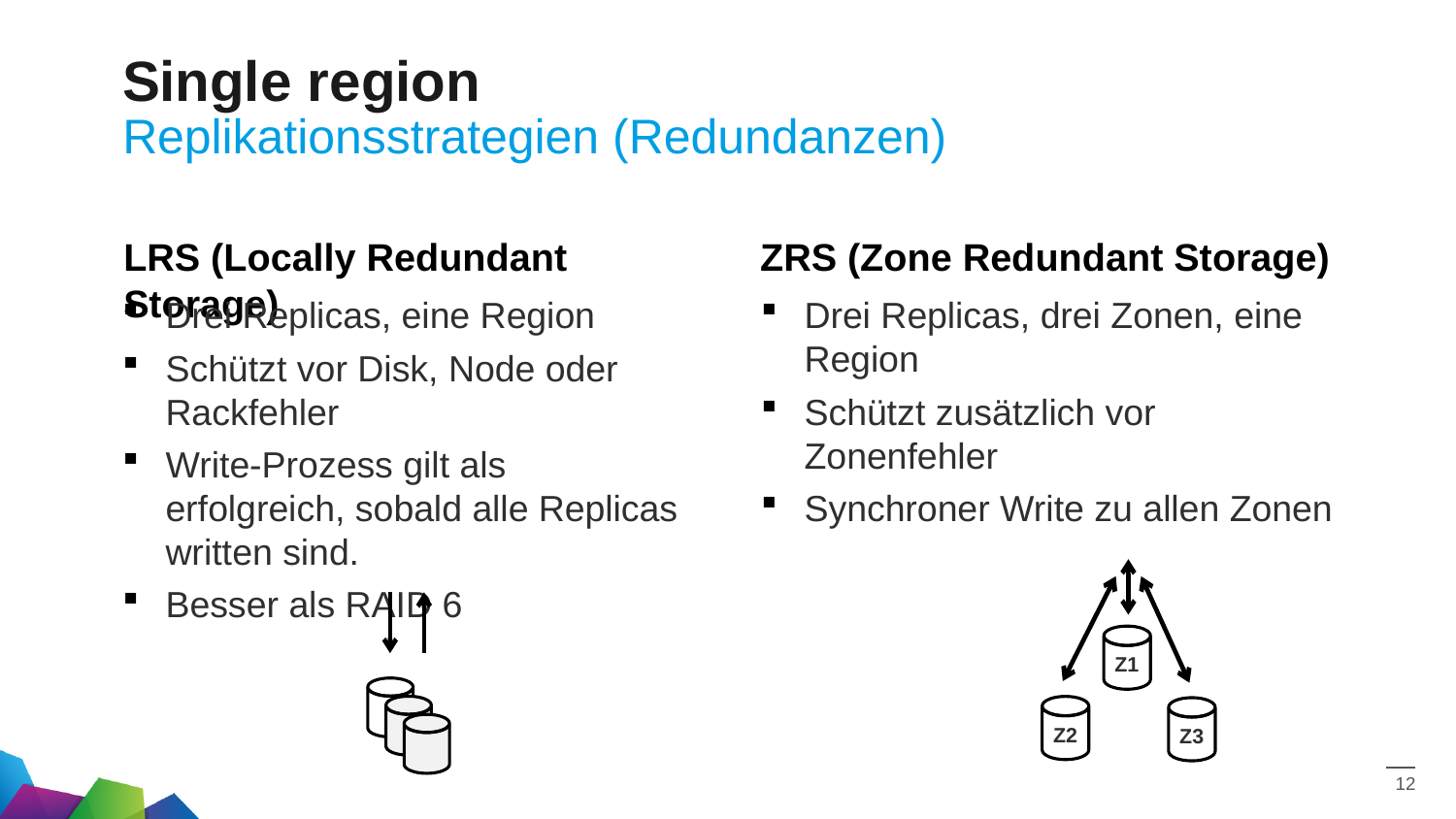

# Single region
Replikationsstrategien (Redundanzen)

LRS (Locally Redundant Storage)

ZRS (Zone Redundant Storage)

Drei Replicas, eine Region
Schützt vor Disk, Node oder Rackfehler
Write-Prozess gilt als erfolgreich, sobald alle Replicas written sind.
Besser als RAID 6

Drei Replicas, drei Zonen, eine Region
Schützt zusätzlich vor Zonenfehler
Synchroner Write zu allen Zonen

Z1
Z2
Z3